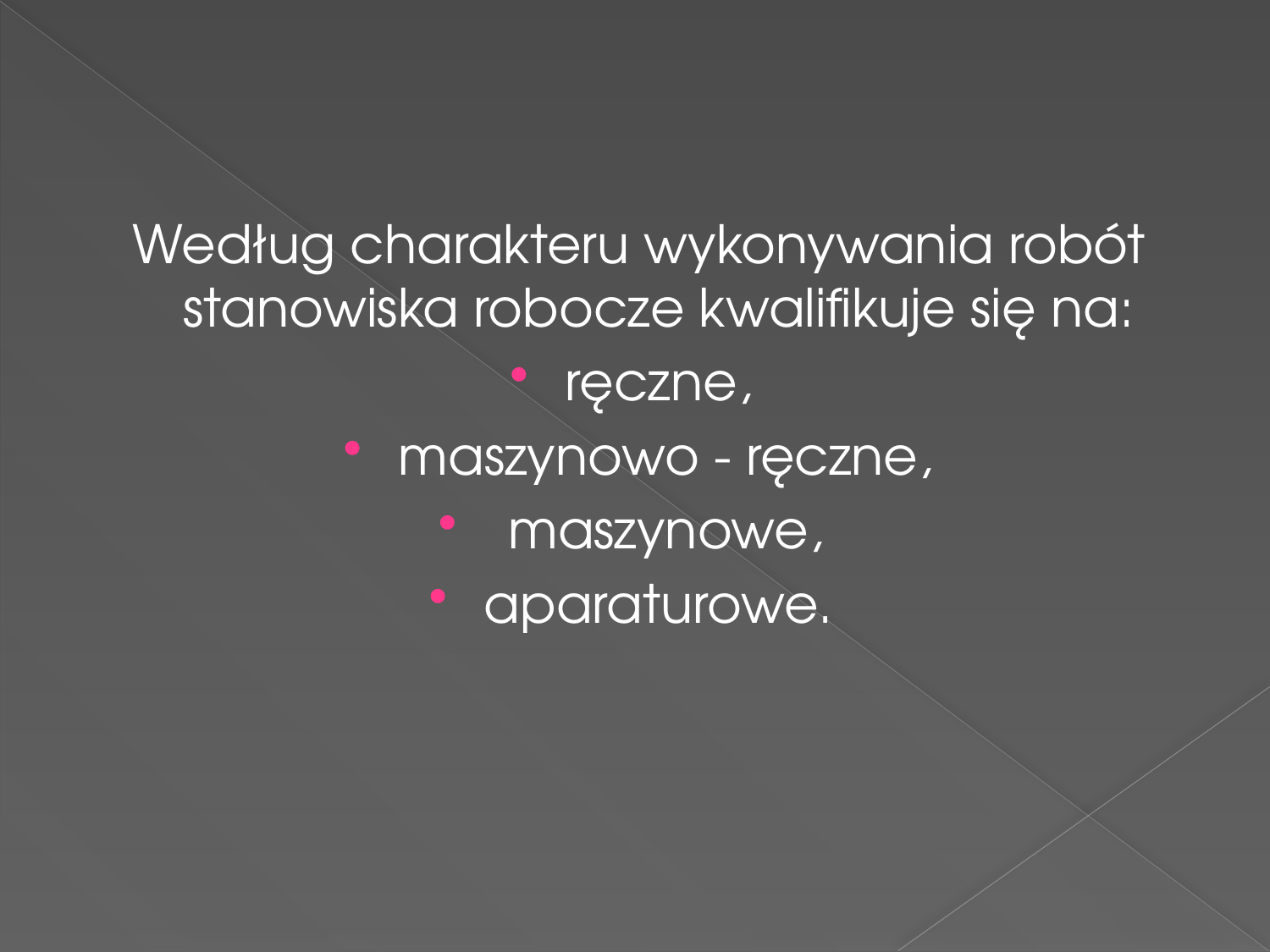

#

Według charakteru wykonywania robót stanowiska robocze kwalifikuje się na:
ręczne,
maszynowo - ręczne,
 maszynowe,
aparaturowe.